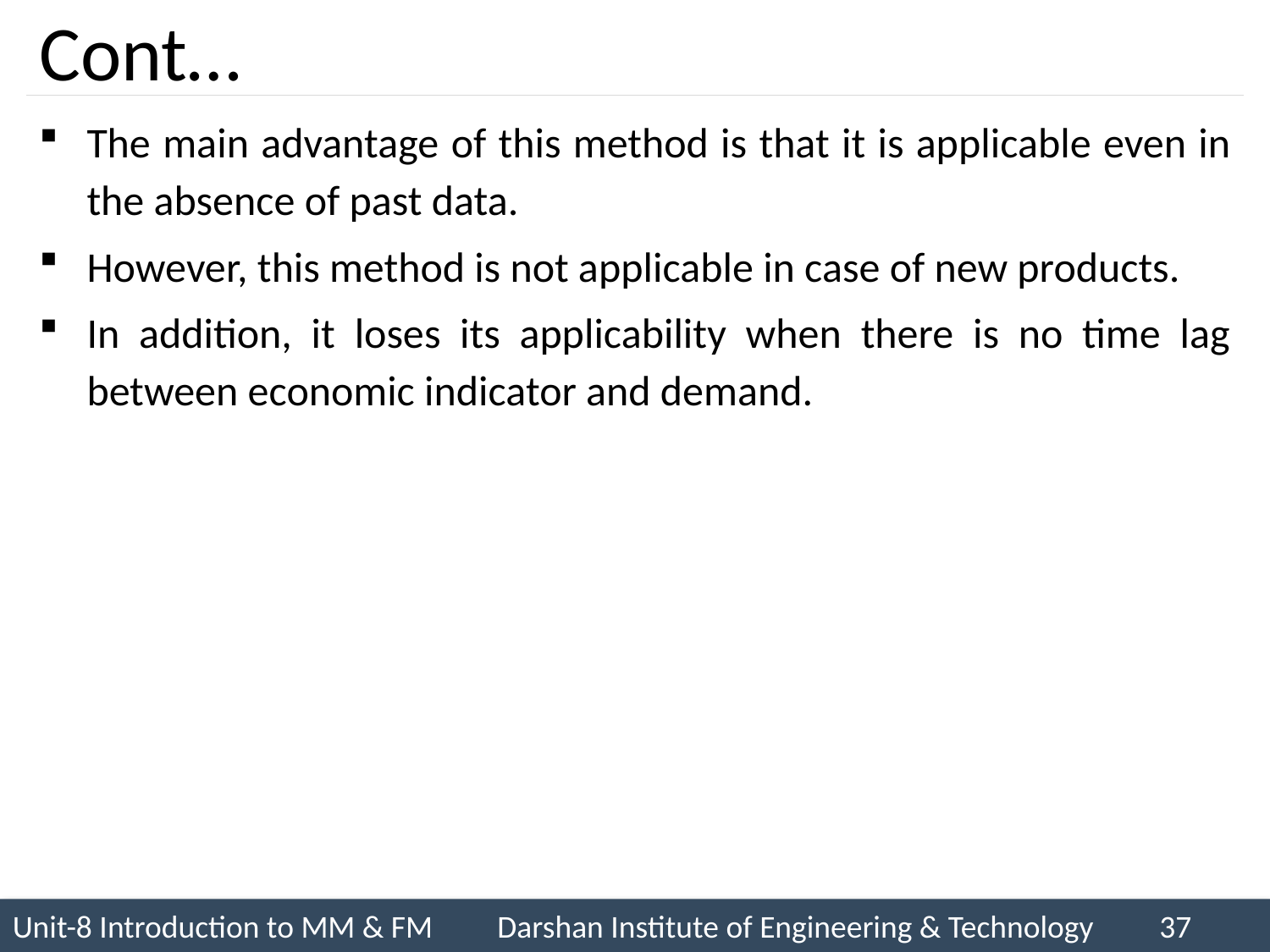

# Cont…
The main advantage of this method is that it is applicable even in the absence of past data.
However, this method is not applicable in case of new products.
In addition, it loses its applicability when there is no time lag between economic indicator and demand.